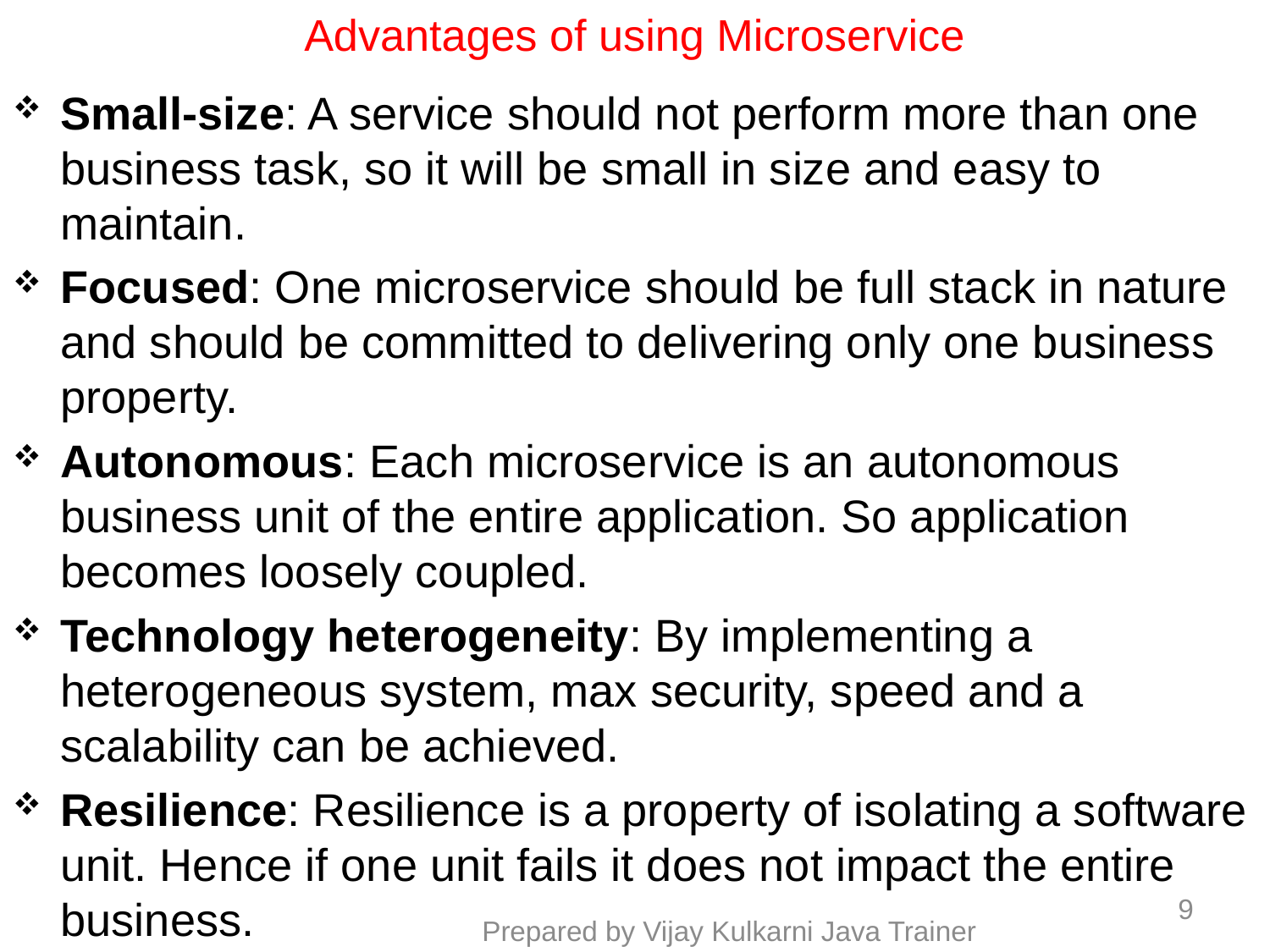

# Advantages of using Microservice
Small-size: A service should not perform more than one business task, so it will be small in size and easy to maintain.
Focused: One microservice should be full stack in nature and should be committed to delivering only one business property.
Autonomous: Each microservice is an autonomous business unit of the entire application. So application becomes loosely coupled.
Technology heterogeneity: By implementing a heterogeneous system, max security, speed and a scalability can be achieved.
Resilience: Resilience is a property of isolating a software unit. Hence if one unit fails it does not impact the entire business.
Ease of deployment: The app is sub-divided into small units, each can be deployed in any environment very easily with less time complexity

9
Prepared by Vijay Kulkarni Java Trainer